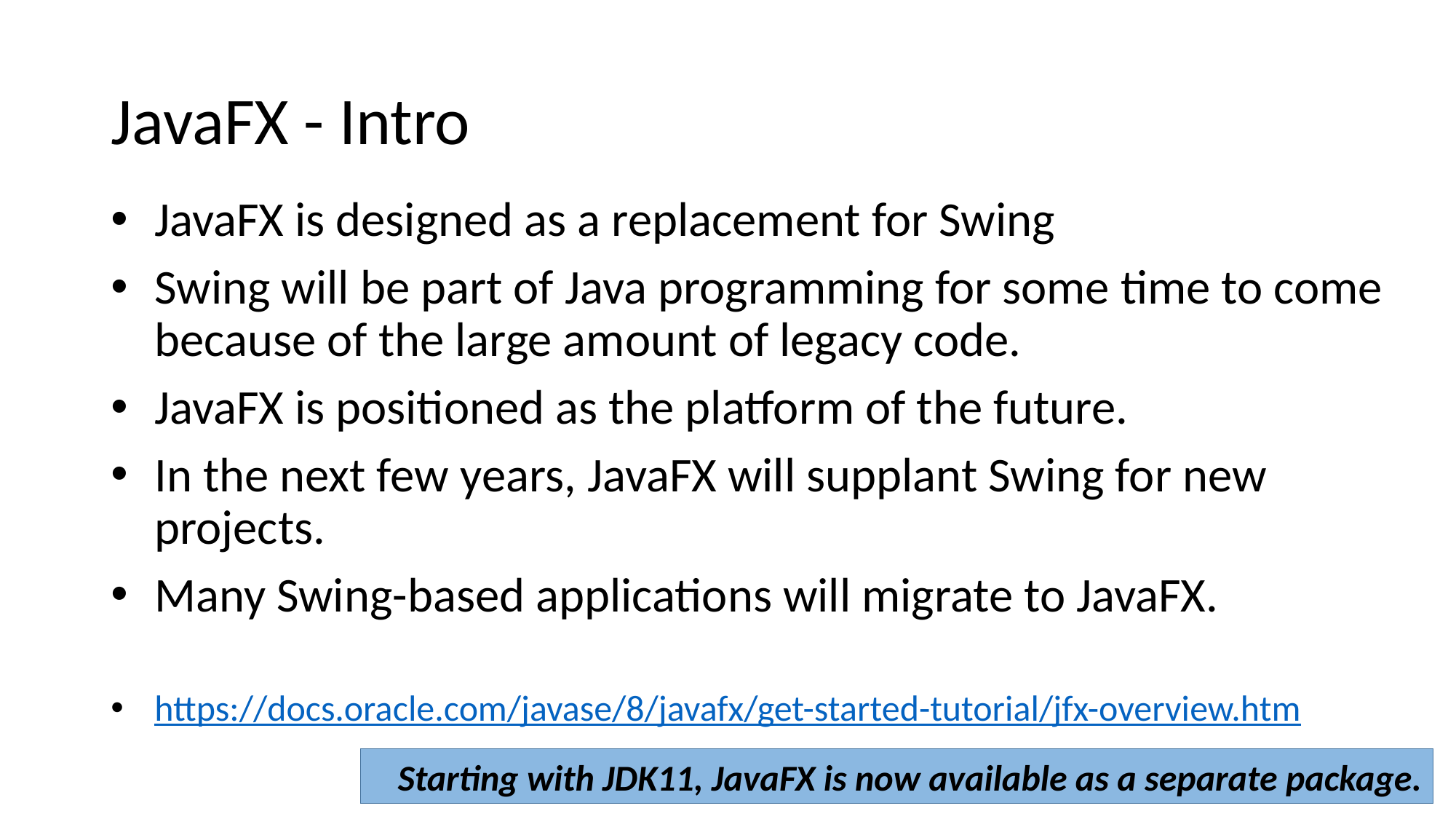

# JavaFX - Intro
JavaFX is designed as a replacement for Swing
Swing will be part of Java programming for some time to come because of the large amount of legacy code.
JavaFX is positioned as the platform of the future.
In the next few years, JavaFX will supplant Swing for new projects.
Many Swing-based applications will migrate to JavaFX.
https://docs.oracle.com/javase/8/javafx/get-started-tutorial/jfx-overview.htm

Starting with JDK11, JavaFX is now available as a separate package.